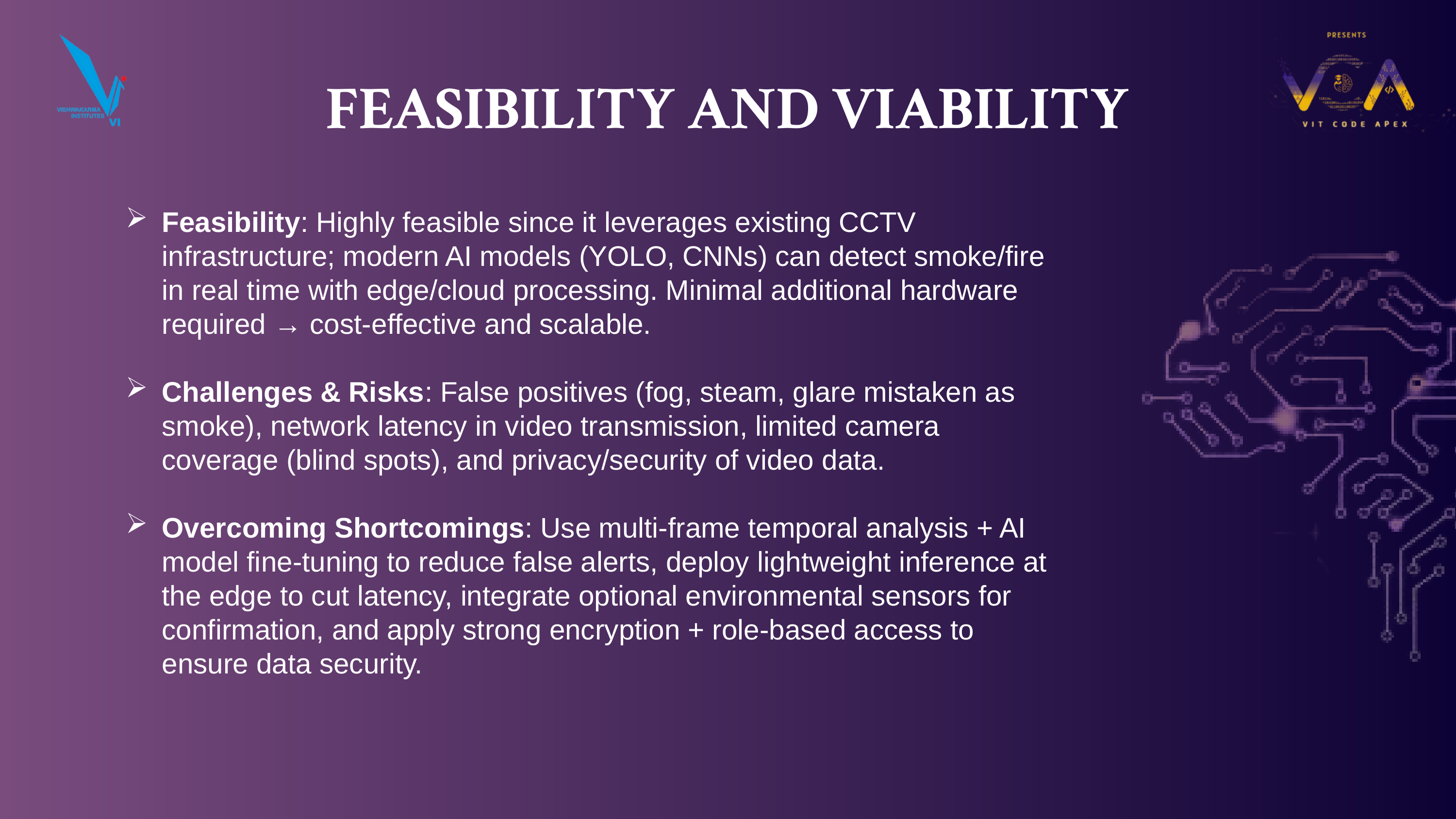

FEASIBILITY AND VIABILITY

Feasibility: Highly feasible since it leverages existing CCTV infrastructure; modern AI models (YOLO, CNNs) can detect smoke/fire in real time with edge/cloud processing. Minimal additional hardware required → cost-effective and scalable.

Challenges & Risks: False positives (fog, steam, glare mistaken as smoke), network latency in video transmission, limited camera coverage (blind spots), and privacy/security of video data.

Overcoming Shortcomings: Use multi-frame temporal analysis + AI model fine-tuning to reduce false alerts, deploy lightweight inference at the edge to cut latency, integrate optional environmental sensors for confirmation, and apply strong encryption + role-based access to ensure data security.